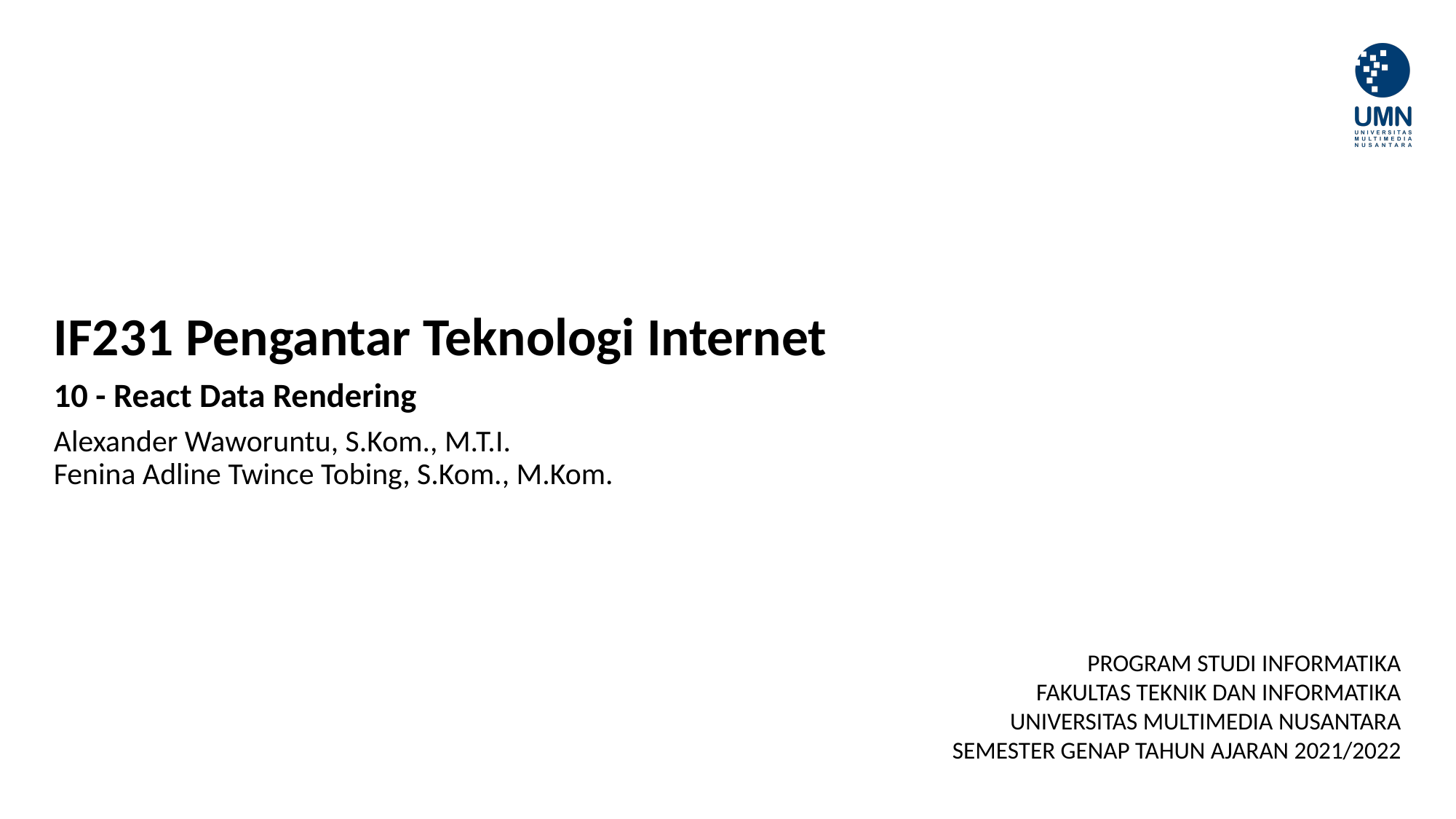

# IF231 Pengantar Teknologi Internet
10 - React Data Rendering
Alexander Waworuntu, S.Kom., M.T.I.
Fenina Adline Twince Tobing, S.Kom., M.Kom.